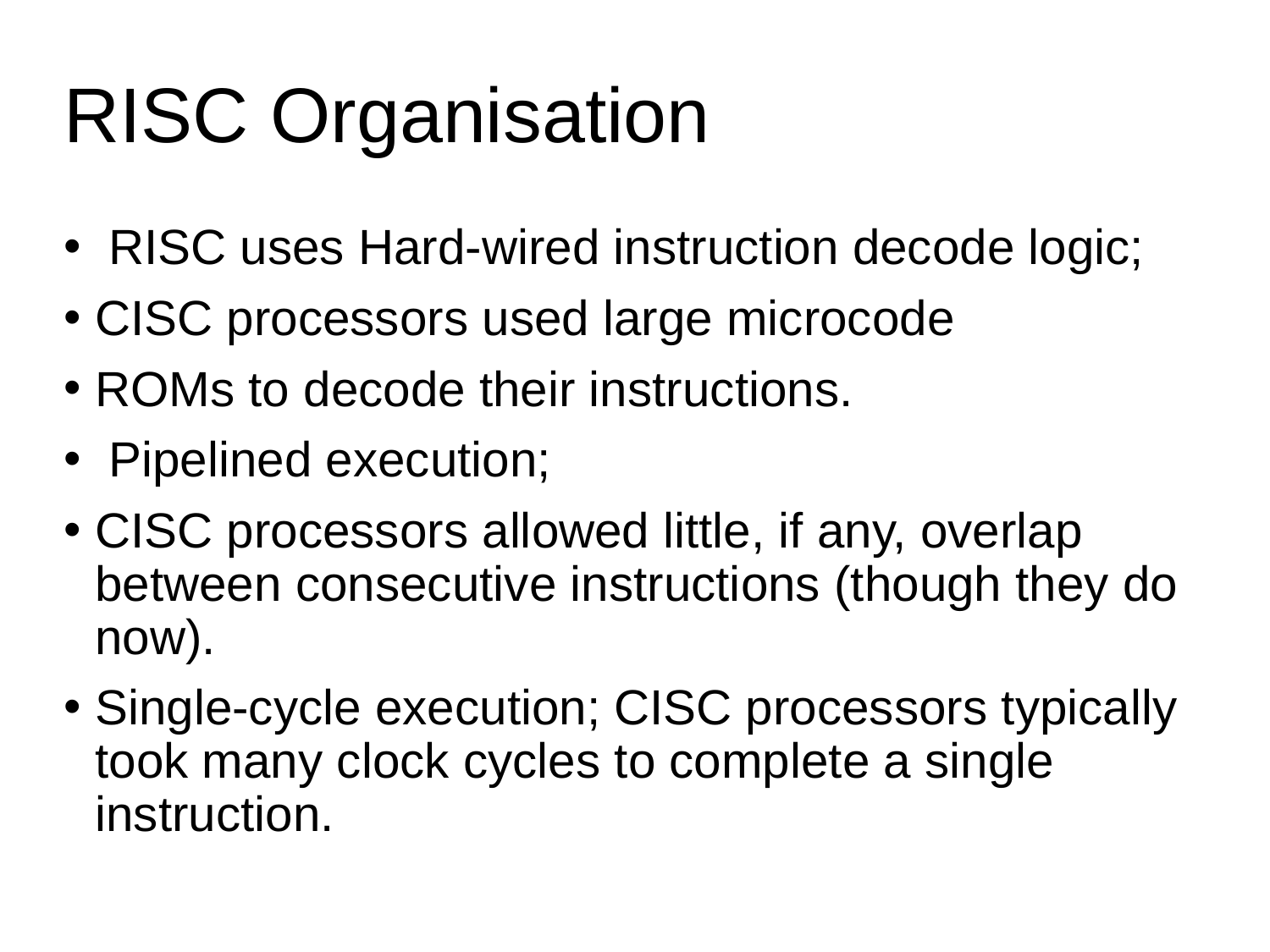

RISC Organisation
 RISC uses Hard-wired instruction decode logic;
CISC processors used large microcode
ROMs to decode their instructions.
 Pipelined execution;
CISC processors allowed little, if any, overlap between consecutive instructions (though they do now).
Single-cycle execution; CISC processors typically took many clock cycles to complete a single instruction.